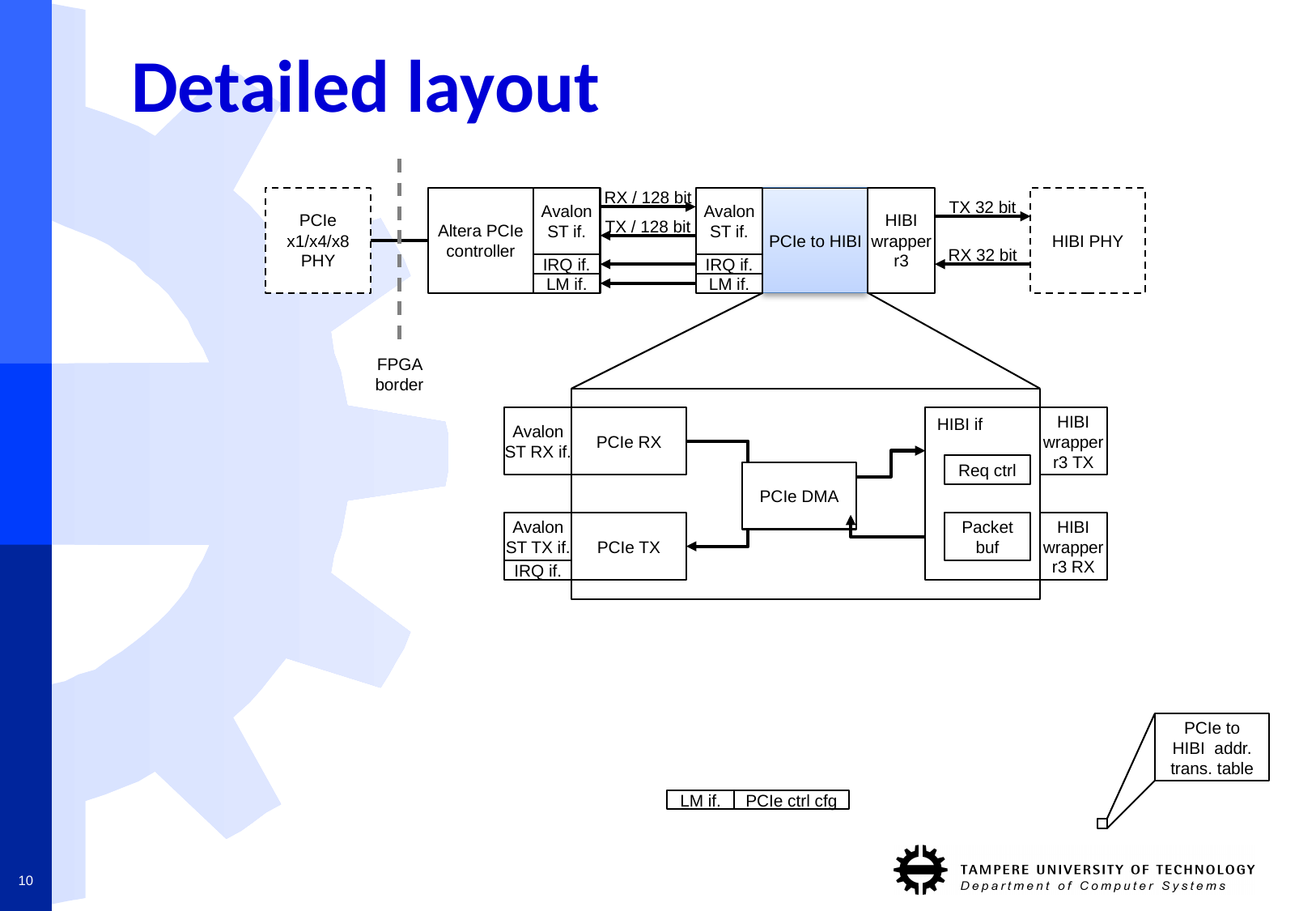

# Detailed layout
PCIe x1/x4/x8 PHY
Altera PCIe controller
Avalon ST if.
RX / 128 bit
Avalon ST if.
PCIe to HIBI
HIBI wrapper r3
HIBI PHY
TX 32 bit
TX / 128 bit
RX 32 bit
IRQ if.
IRQ if.
LM if.
LM if.
FPGA border

Avalon ST RX if.
PCIe RX
HIBI if

Req ctrl

Packet buf
HIBI wrapper r3 TX

PCIe DMA

Avalon ST TX if.
PCIe TX
HIBI wrapper r3 RX
IRQ if.
PCIe to HIBI  addr. trans. table
LM if.
PCIe ctrl cfg

10